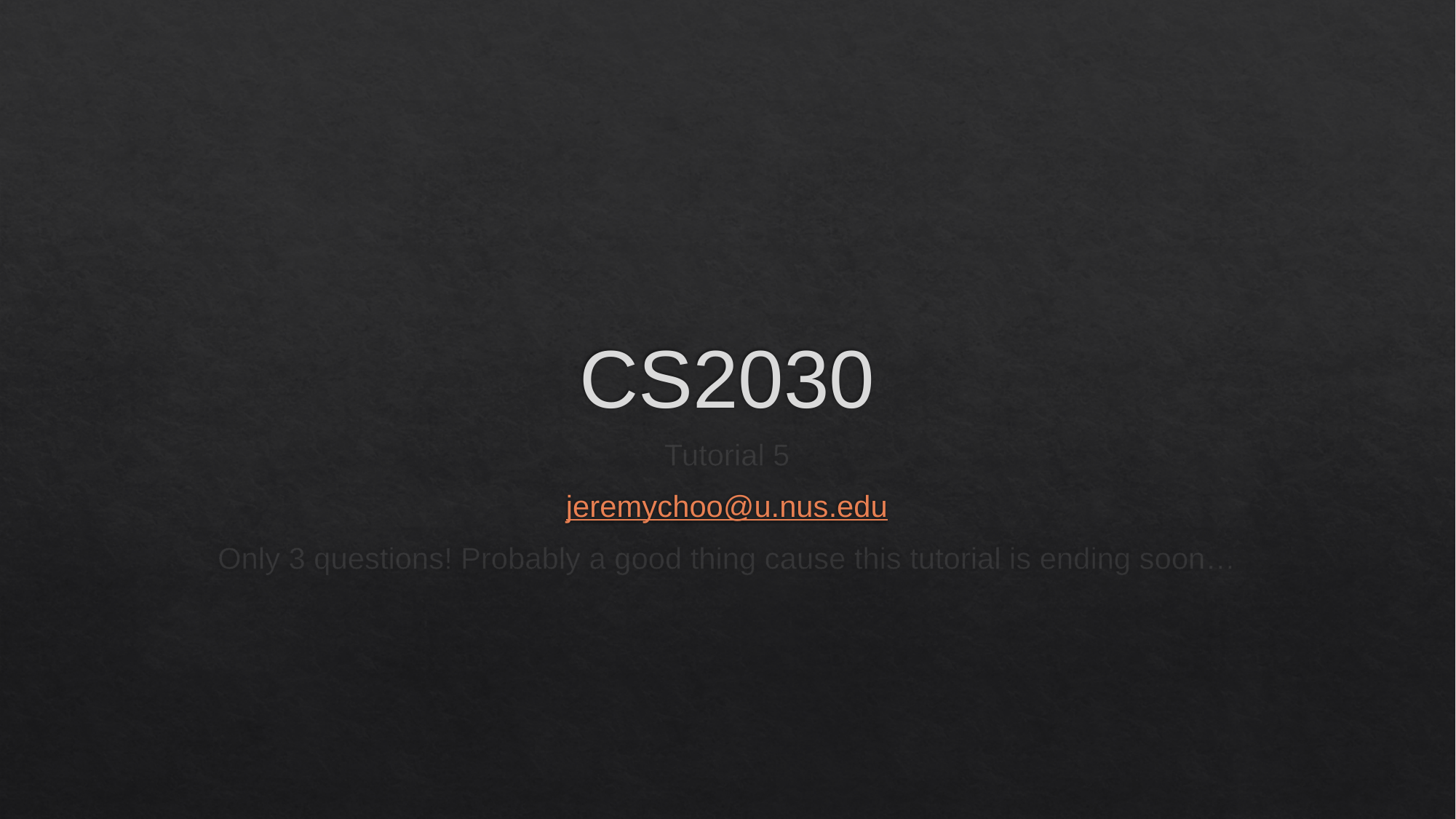

# CS2030
Tutorial 5
jeremychoo@u.nus.edu
Only 3 questions! Probably a good thing cause this tutorial is ending soon…